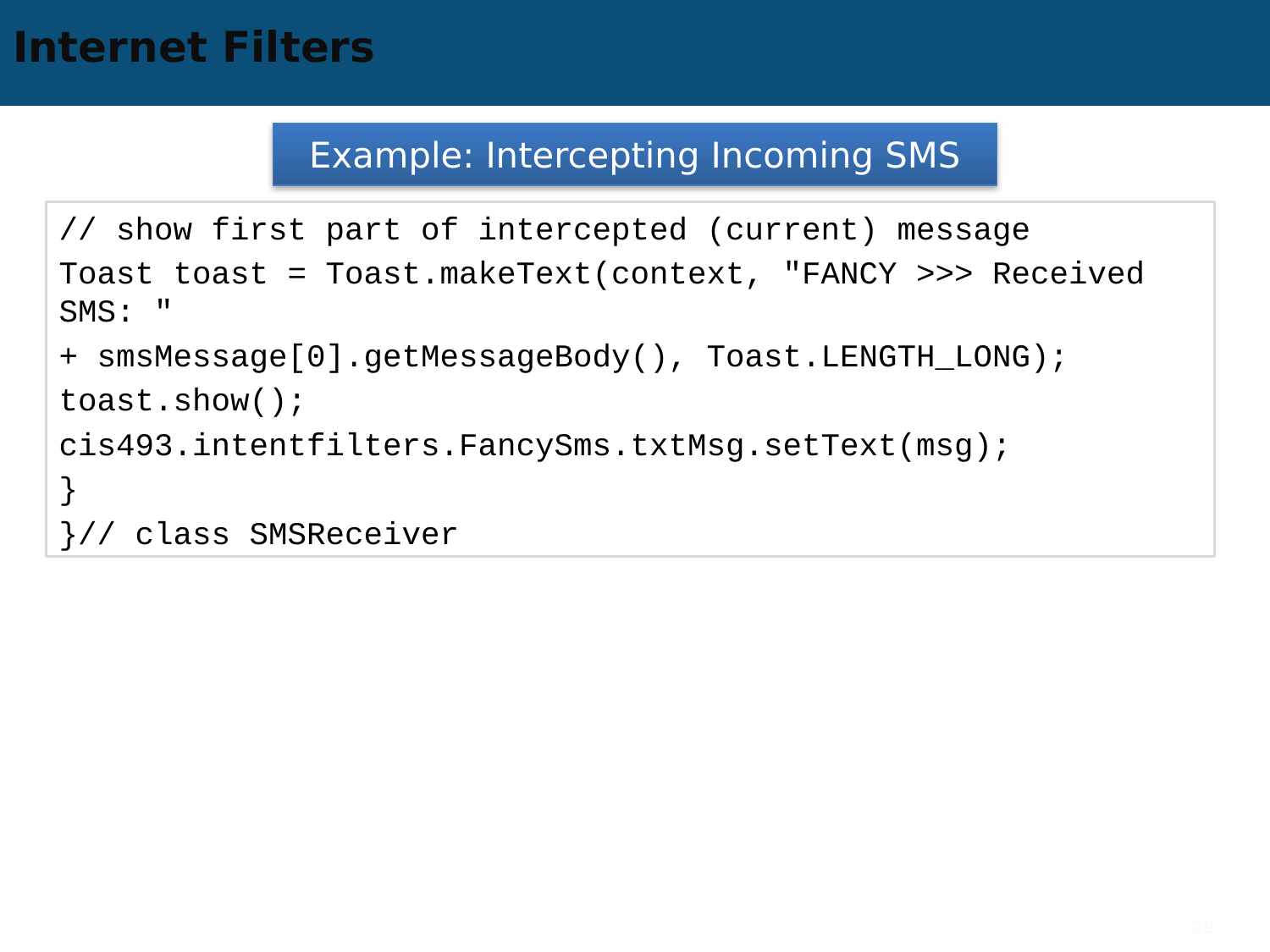

# Internet Filters
Example: Intercepting Incoming SMS
// show first part of intercepted (current) message
Toast toast = Toast.makeText(context, "FANCY >>> Received SMS: "
+ smsMessage[0].getMessageBody(), Toast.LENGTH_LONG);
toast.show();
cis493.intentfilters.FancySms.txtMsg.setText(msg);
}
}// class SMSReceiver